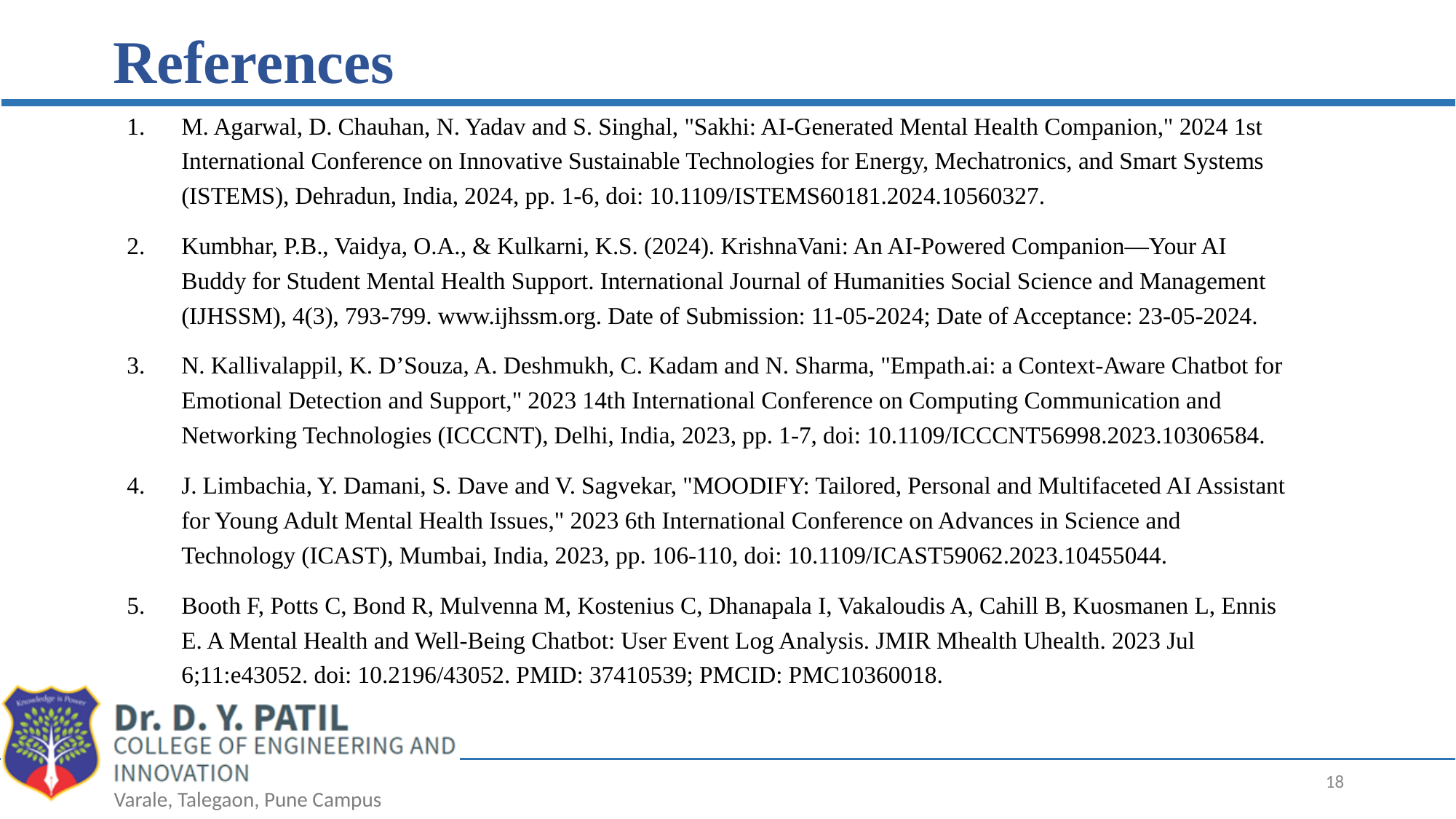

# References
M. Agarwal, D. Chauhan, N. Yadav and S. Singhal, "Sakhi: AI-Generated Mental Health Companion," 2024 1st International Conference on Innovative Sustainable Technologies for Energy, Mechatronics, and Smart Systems (ISTEMS), Dehradun, India, 2024, pp. 1-6, doi: 10.1109/ISTEMS60181.2024.10560327.
Kumbhar, P.B., Vaidya, O.A., & Kulkarni, K.S. (2024). KrishnaVani: An AI-Powered Companion—Your AI Buddy for Student Mental Health Support. International Journal of Humanities Social Science and Management (IJHSSM), 4(3), 793-799. www.ijhssm.org. Date of Submission: 11-05-2024; Date of Acceptance: 23-05-2024.
N. Kallivalappil, K. D’Souza, A. Deshmukh, C. Kadam and N. Sharma, "Empath.ai: a Context-Aware Chatbot for Emotional Detection and Support," 2023 14th International Conference on Computing Communication and Networking Technologies (ICCCNT), Delhi, India, 2023, pp. 1-7, doi: 10.1109/ICCCNT56998.2023.10306584.
J. Limbachia, Y. Damani, S. Dave and V. Sagvekar, "MOODIFY: Tailored, Personal and Multifaceted AI Assistant for Young Adult Mental Health Issues," 2023 6th International Conference on Advances in Science and Technology (ICAST), Mumbai, India, 2023, pp. 106-110, doi: 10.1109/ICAST59062.2023.10455044.
Booth F, Potts C, Bond R, Mulvenna M, Kostenius C, Dhanapala I, Vakaloudis A, Cahill B, Kuosmanen L, Ennis E. A Mental Health and Well-Being Chatbot: User Event Log Analysis. JMIR Mhealth Uhealth. 2023 Jul 6;11:e43052. doi: 10.2196/43052. PMID: 37410539; PMCID: PMC10360018.

18